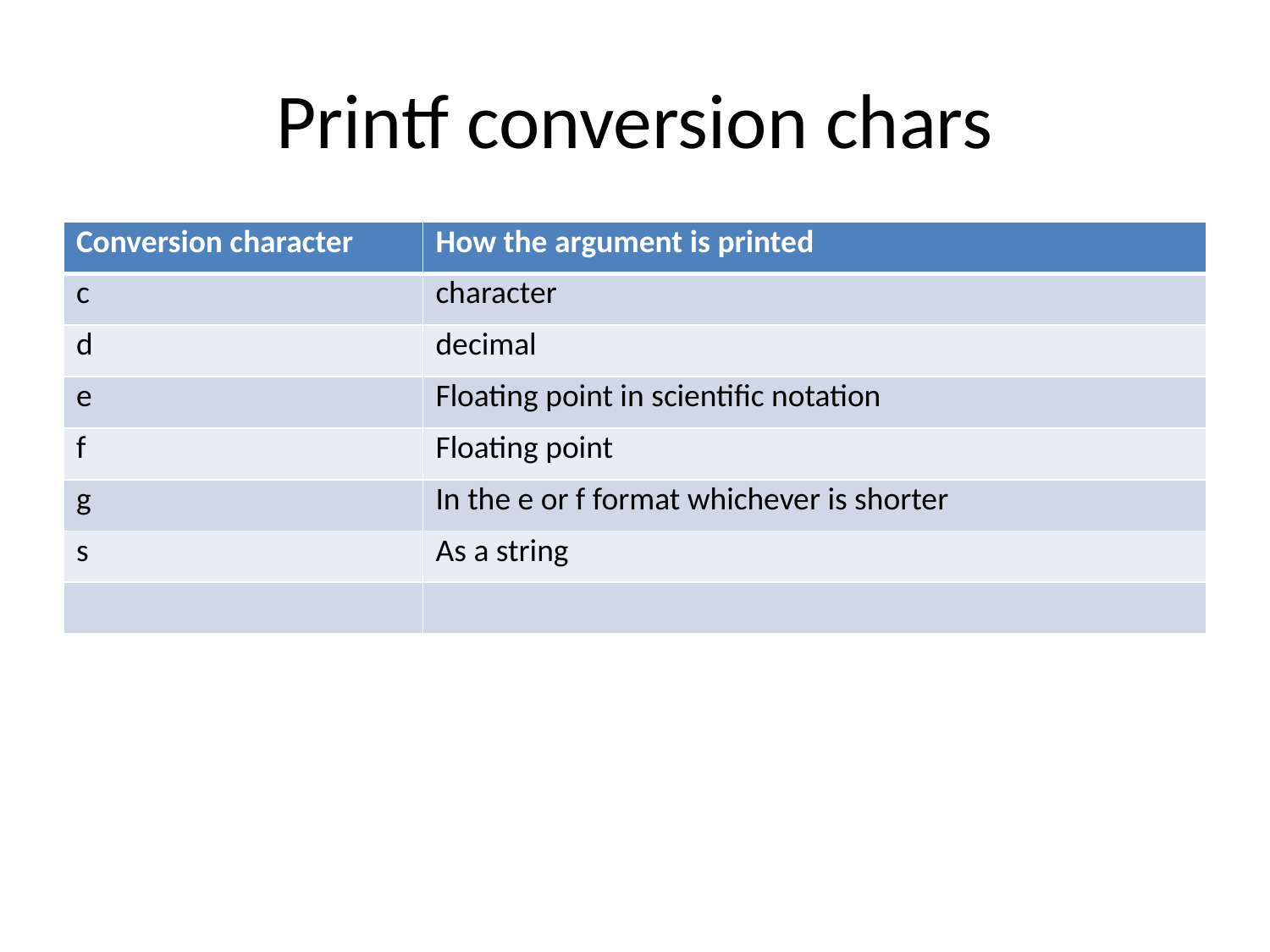

# Printf conversion chars
| Conversion character | How the argument is printed |
| --- | --- |
| c | character |
| d | decimal |
| e | Floating point in scientific notation |
| f | Floating point |
| g | In the e or f format whichever is shorter |
| s | As a string |
|  |  |